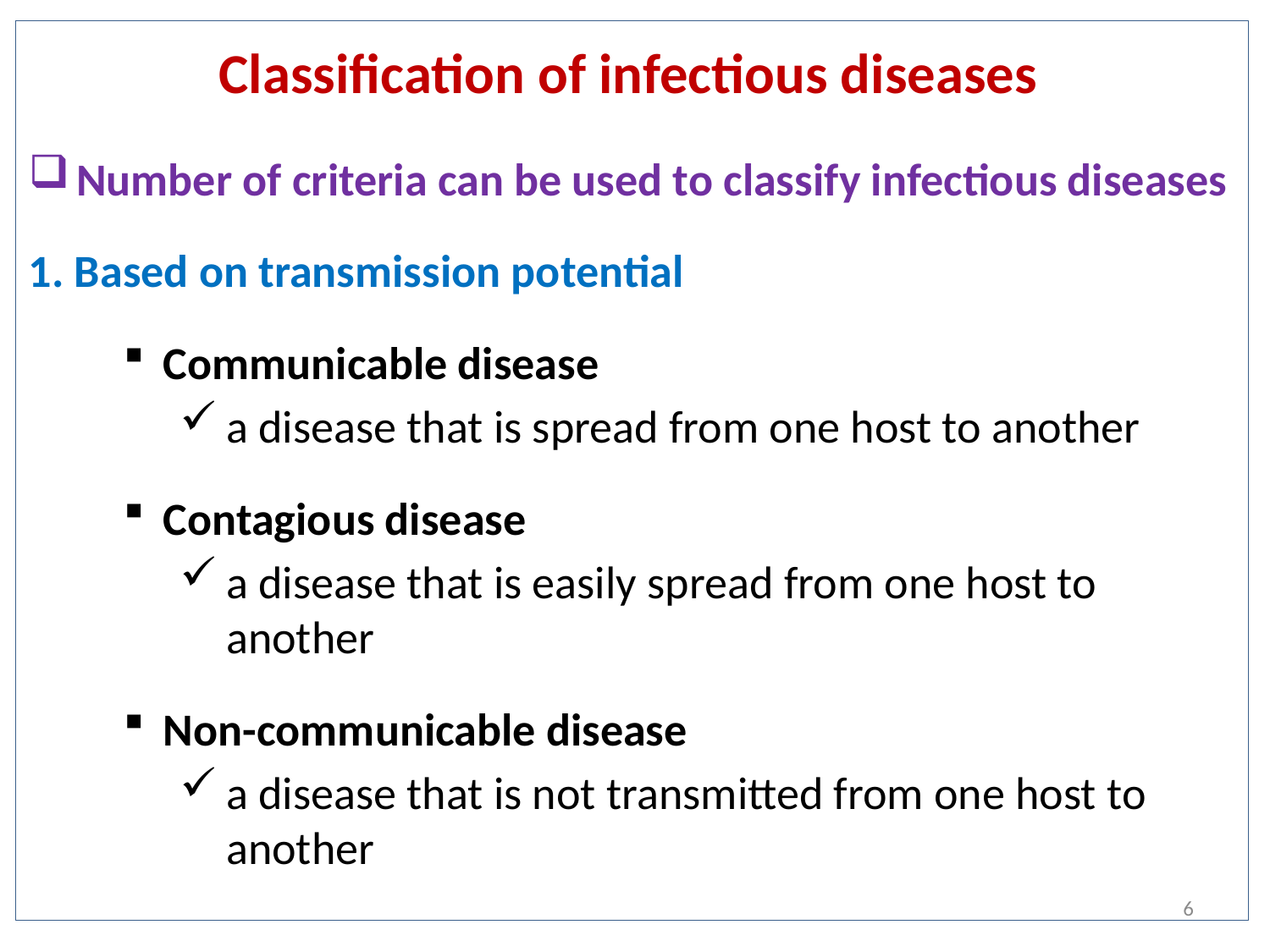

# Classification of infectious diseases
Number of criteria can be used to classify infectious diseases
1. Based on transmission potential
Communicable disease
a disease that is spread from one host to another
Contagious disease
a disease that is easily spread from one host to another
Non-communicable disease
a disease that is not transmitted from one host to another

6